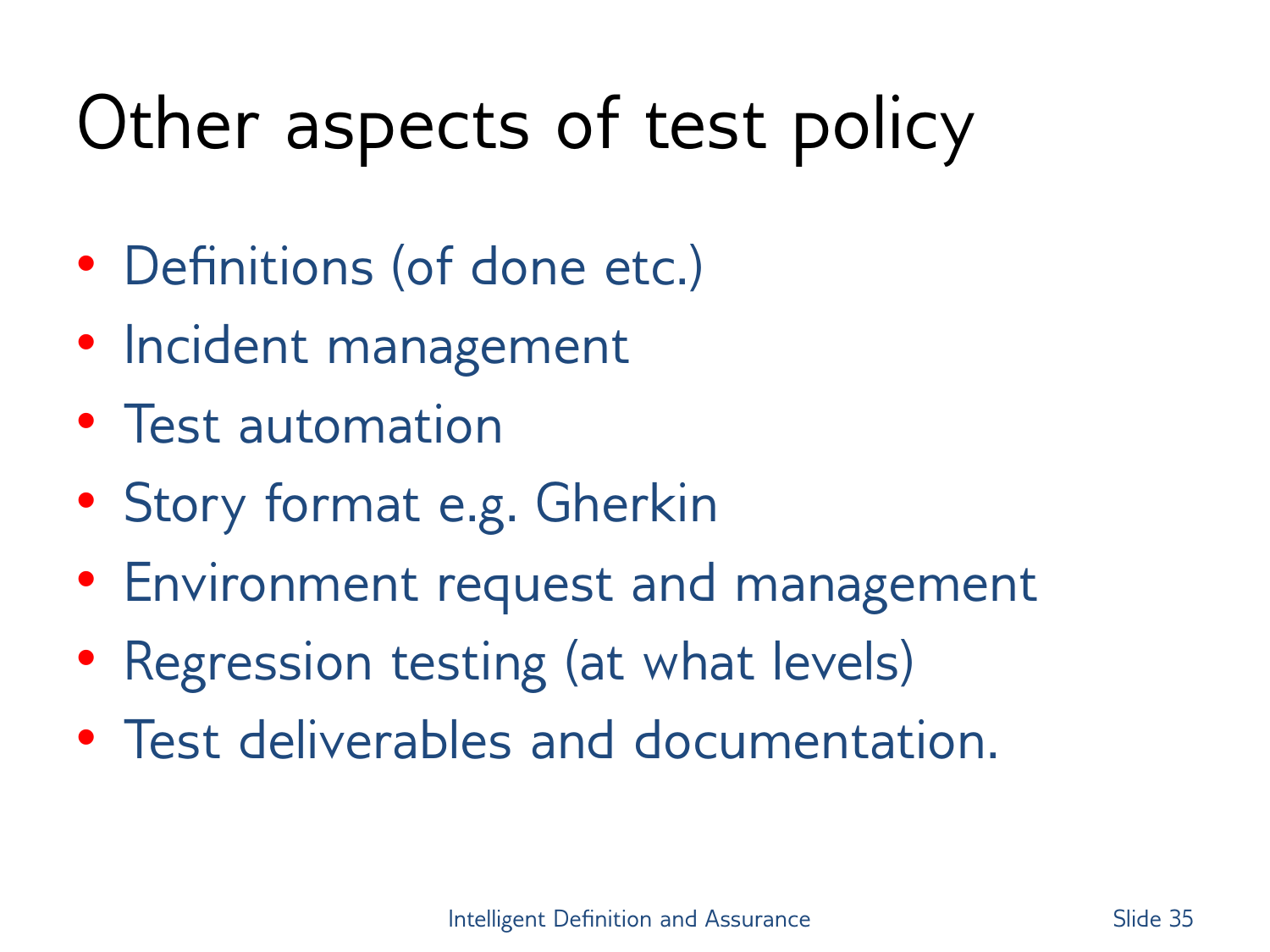

# Other aspects of test policy
Definitions (of done etc.)
Incident management
Test automation
Story format e.g. Gherkin
Environment request and management
Regression testing (at what levels)
Test deliverables and documentation.
Intelligent Definition and Assurance
Slide 35